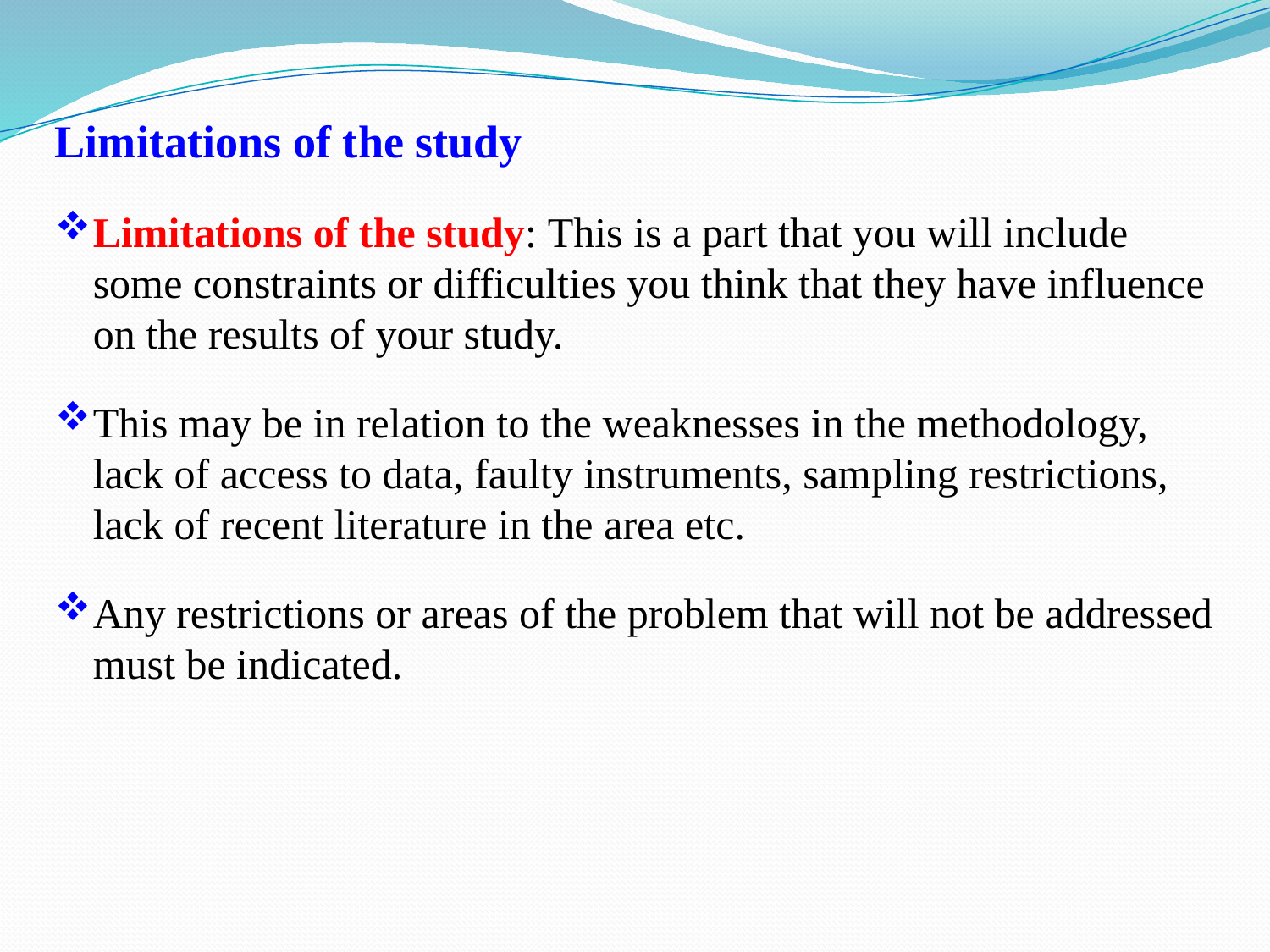

Limitations of the study

Limitations of the study: This is a part that you will include some constraints or difficulties you think that they have influence on the results of your study.

This may be in relation to the weaknesses in the methodology, lack of access to data, faulty instruments, sampling restrictions, lack of recent literature in the area etc.

Any restrictions or areas of the problem that will not be addressed must be indicated.